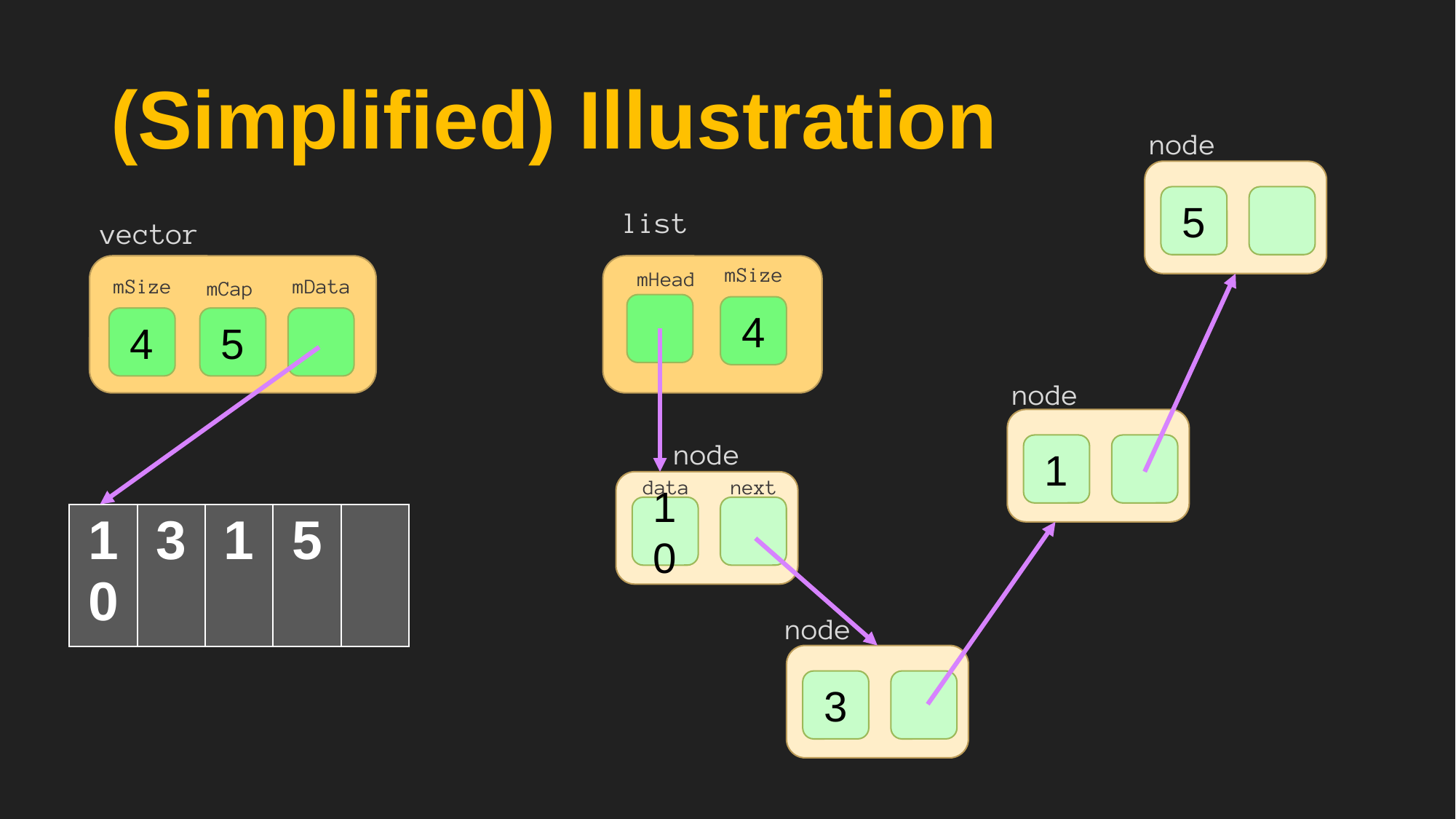

# (Simplified) Illustration
node

5

list
vector

mSize
mHead
mSize
mData
mCap

4
4
5

node

node
1

data
next

10

| 10 | 3 | 1 | 5 |  |
| --- | --- | --- | --- | --- |
node

3